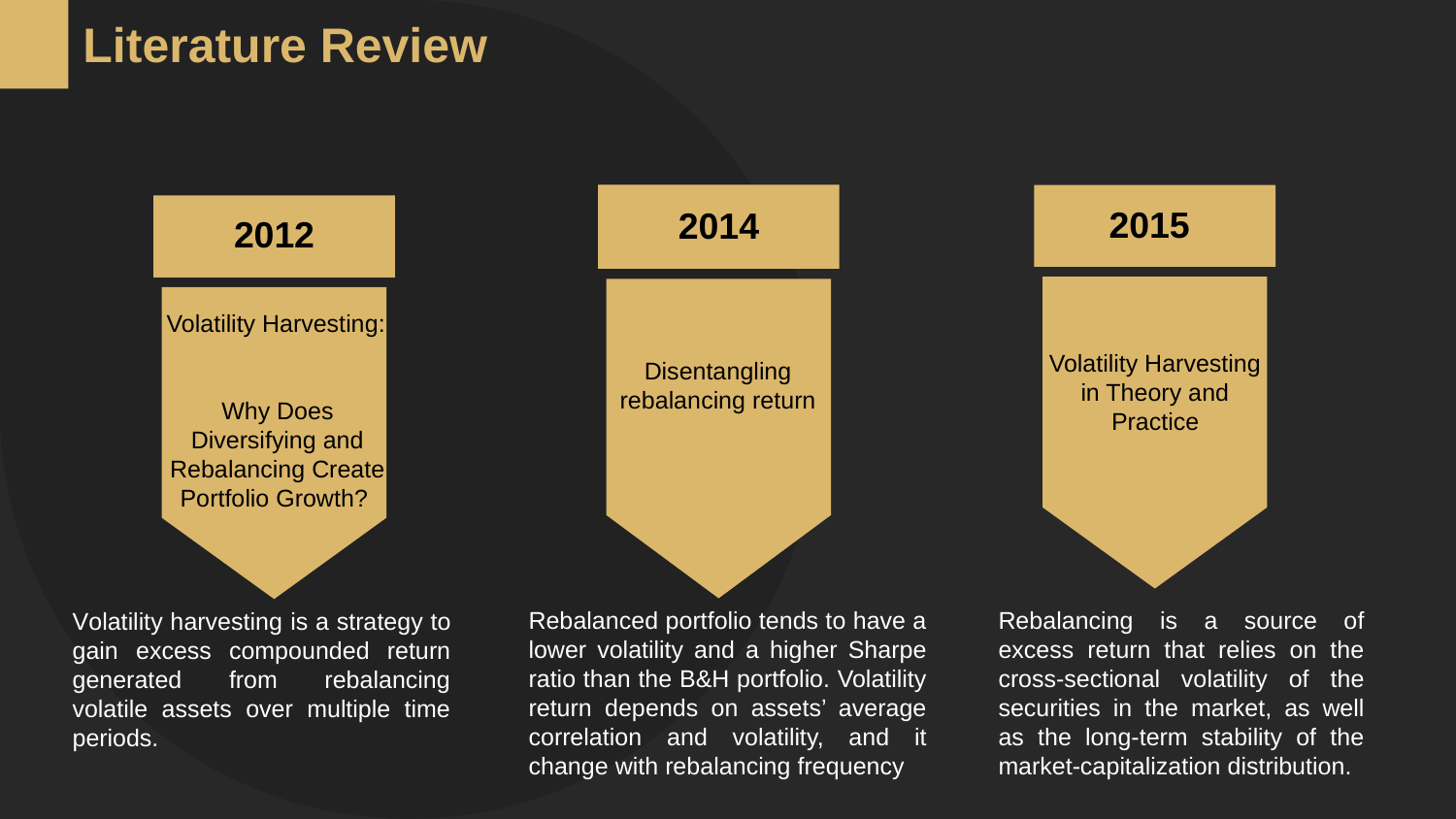

Literature Review

2015

2014
2012
Volatility Harvesting:
Why Does Diversifying and Rebalancing Create Portfolio Growth?
Volatility Harvesting in Theory and Practice
Disentangling rebalancing return

Rebalanced portfolio tends to have a lower volatility and a higher Sharpe ratio than the B&H portfolio. Volatility return depends on assets’ average correlation and volatility, and it change with rebalancing frequency

Rebalancing is a source of excess return that relies on the cross-sectional volatility of the securities in the market, as well as the long-term stability of the market-capitalization distribution.
Volatility harvesting is a strategy to gain excess compounded return generated from rebalancing volatile assets over multiple time periods.